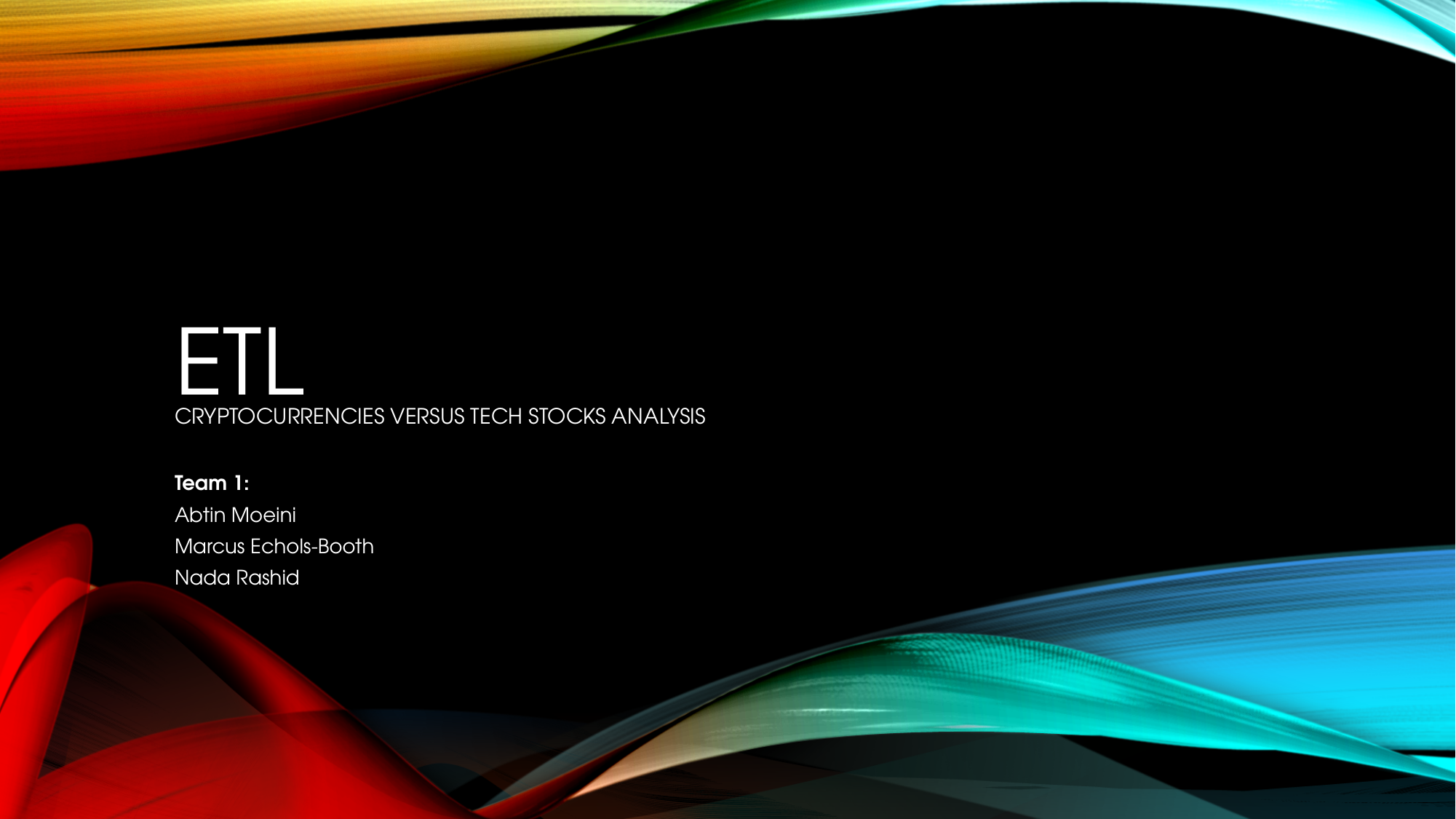

# ETL cryptocurrencies Versus tech stocks Analysis

Team 1:
Abtin Moeini
Marcus Echols-Booth
Nada Rashid